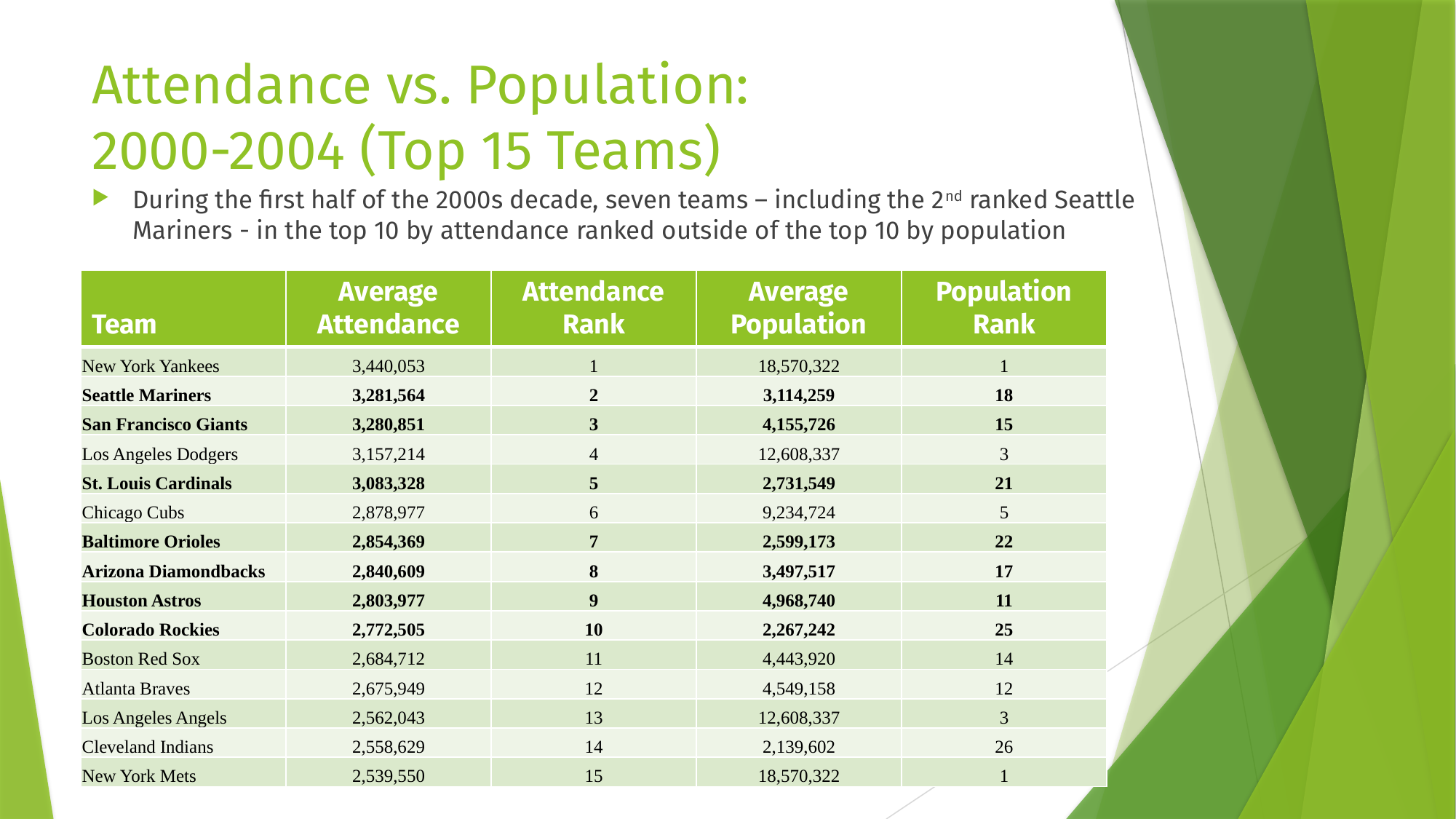

# Attendance vs. Population: 2000-2004 (Top 15 Teams)
During the first half of the 2000s decade, seven teams – including the 2nd ranked Seattle Mariners - in the top 10 by attendance ranked outside of the top 10 by population
| Team | Average Attendance | Attendance Rank | Average Population | Population Rank |
| --- | --- | --- | --- | --- |
| New York Yankees | 3,440,053 | 1 | 18,570,322 | 1 |
| Seattle Mariners | 3,281,564 | 2 | 3,114,259 | 18 |
| San Francisco Giants | 3,280,851 | 3 | 4,155,726 | 15 |
| Los Angeles Dodgers | 3,157,214 | 4 | 12,608,337 | 3 |
| St. Louis Cardinals | 3,083,328 | 5 | 2,731,549 | 21 |
| Chicago Cubs | 2,878,977 | 6 | 9,234,724 | 5 |
| Baltimore Orioles | 2,854,369 | 7 | 2,599,173 | 22 |
| Arizona Diamondbacks | 2,840,609 | 8 | 3,497,517 | 17 |
| Houston Astros | 2,803,977 | 9 | 4,968,740 | 11 |
| Colorado Rockies | 2,772,505 | 10 | 2,267,242 | 25 |
| Boston Red Sox | 2,684,712 | 11 | 4,443,920 | 14 |
| Atlanta Braves | 2,675,949 | 12 | 4,549,158 | 12 |
| Los Angeles Angels | 2,562,043 | 13 | 12,608,337 | 3 |
| Cleveland Indians | 2,558,629 | 14 | 2,139,602 | 26 |
| New York Mets | 2,539,550 | 15 | 18,570,322 | 1 |